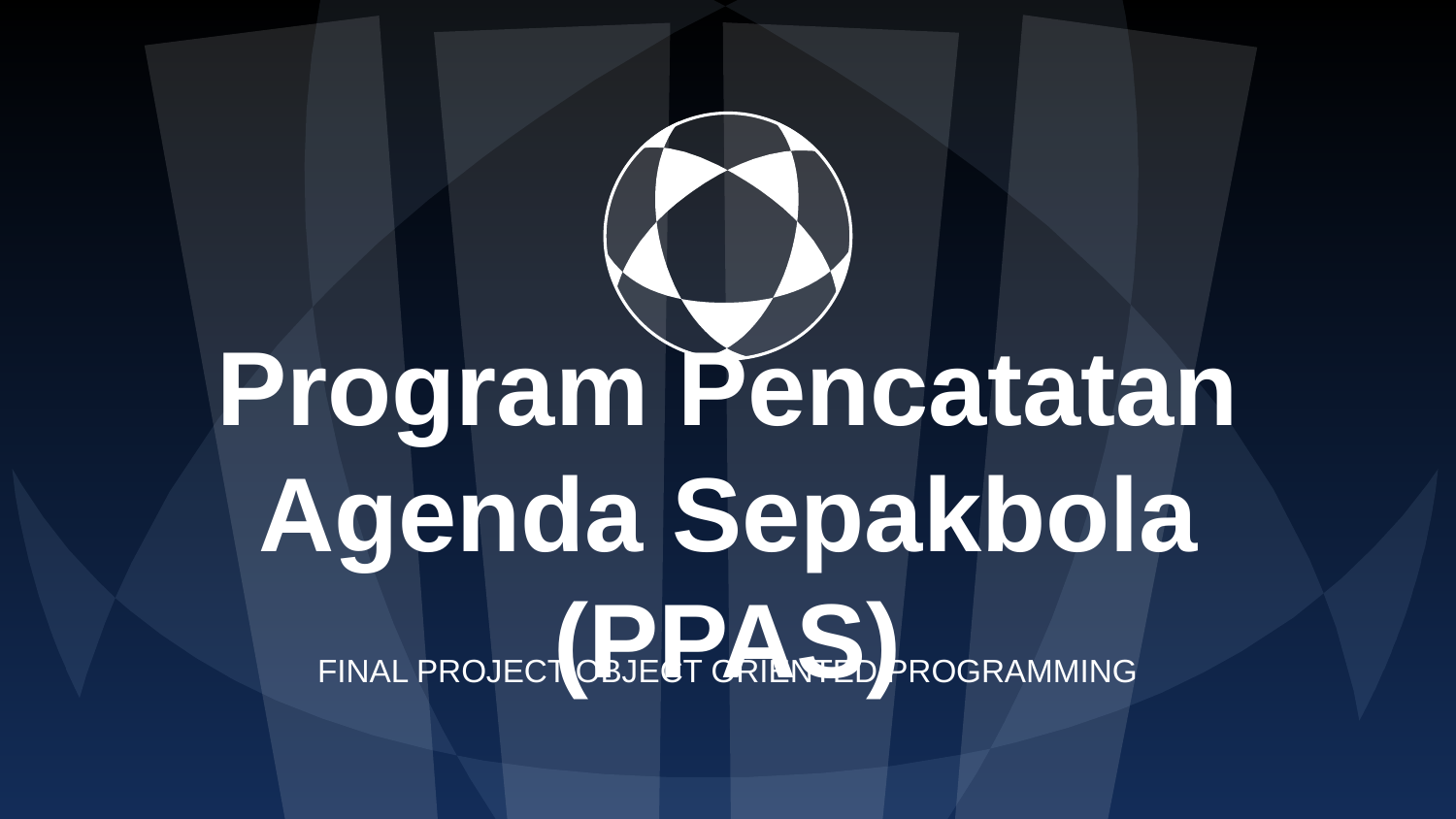

# Program Pencatatan Agenda Sepakbola (PPAS)
FINAL PROJECT OBJECT ORIENTED PROGRAMMING